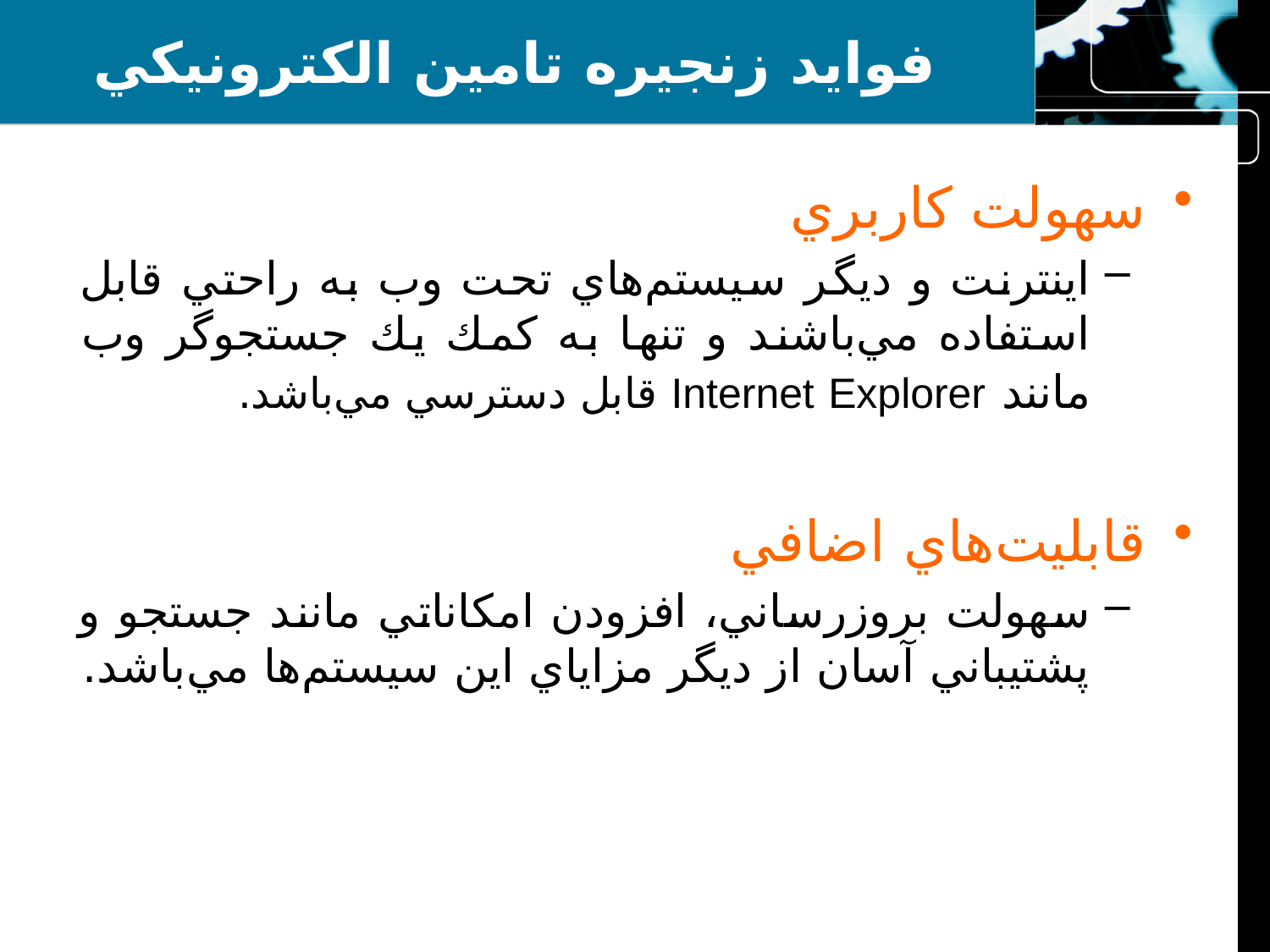

# فوايد زنجيره‌ تامين الكترونيكي
سهولت كاربري
اينترنت و ديگر سيستم‌هاي تحت وب به راحتي قابل استفاده مي‌باشند و تنها به كمك يك جستجوگر وب مانند Internet Explorer قابل دسترسي مي‌باشد.

قابليت‌هاي اضافي
سهولت بروزرساني، افزودن امكاناتي مانند جستجو و پشتيباني آسان از ديگر مزاياي اين سيستم‌ها مي‌باشد.